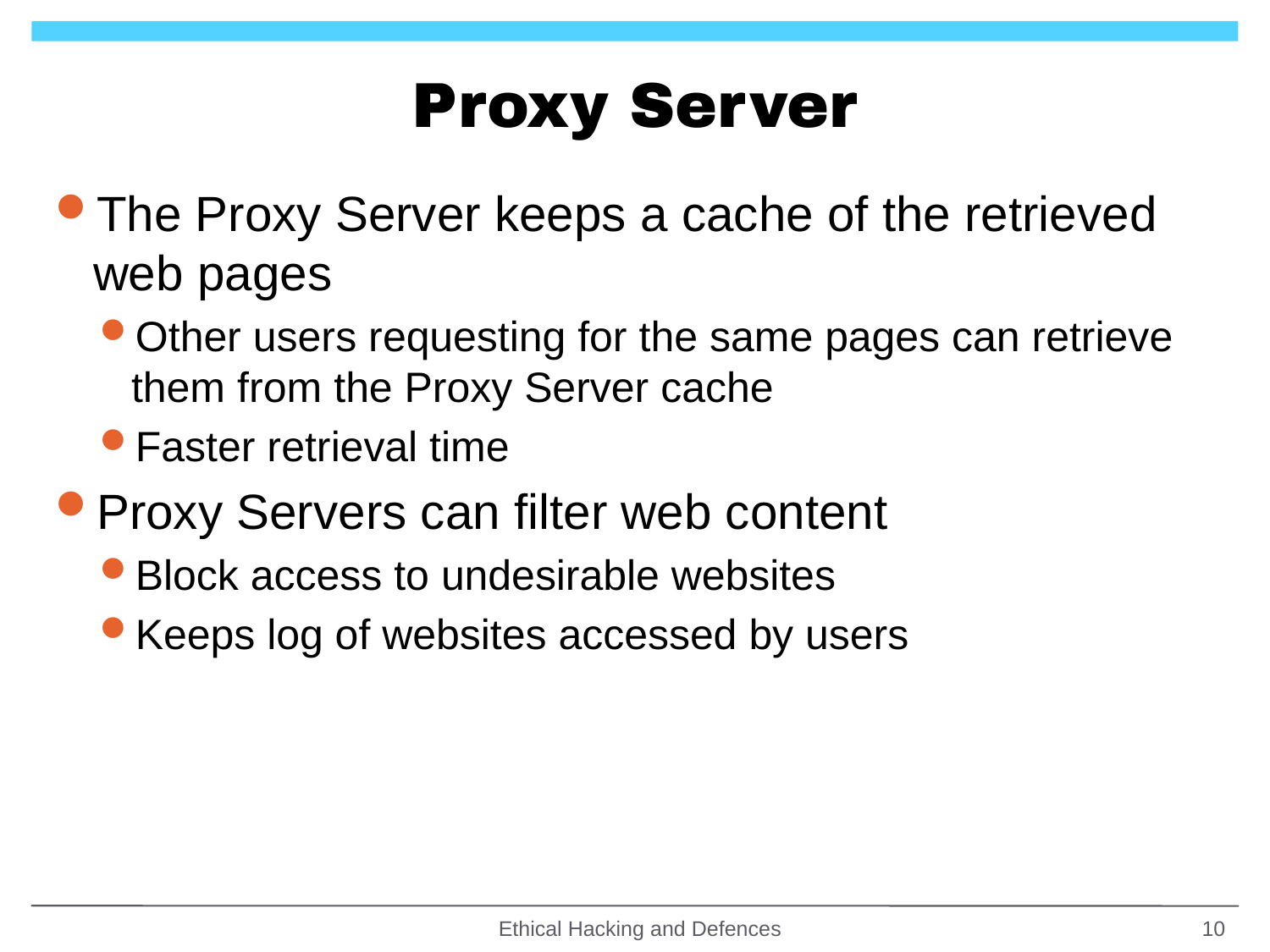

# Proxy Server
The Proxy Server keeps a cache of the retrieved web pages
Other users requesting for the same pages can retrieve them from the Proxy Server cache
Faster retrieval time
Proxy Servers can filter web content
Block access to undesirable websites
Keeps log of websites accessed by users
Ethical Hacking and Defences
10